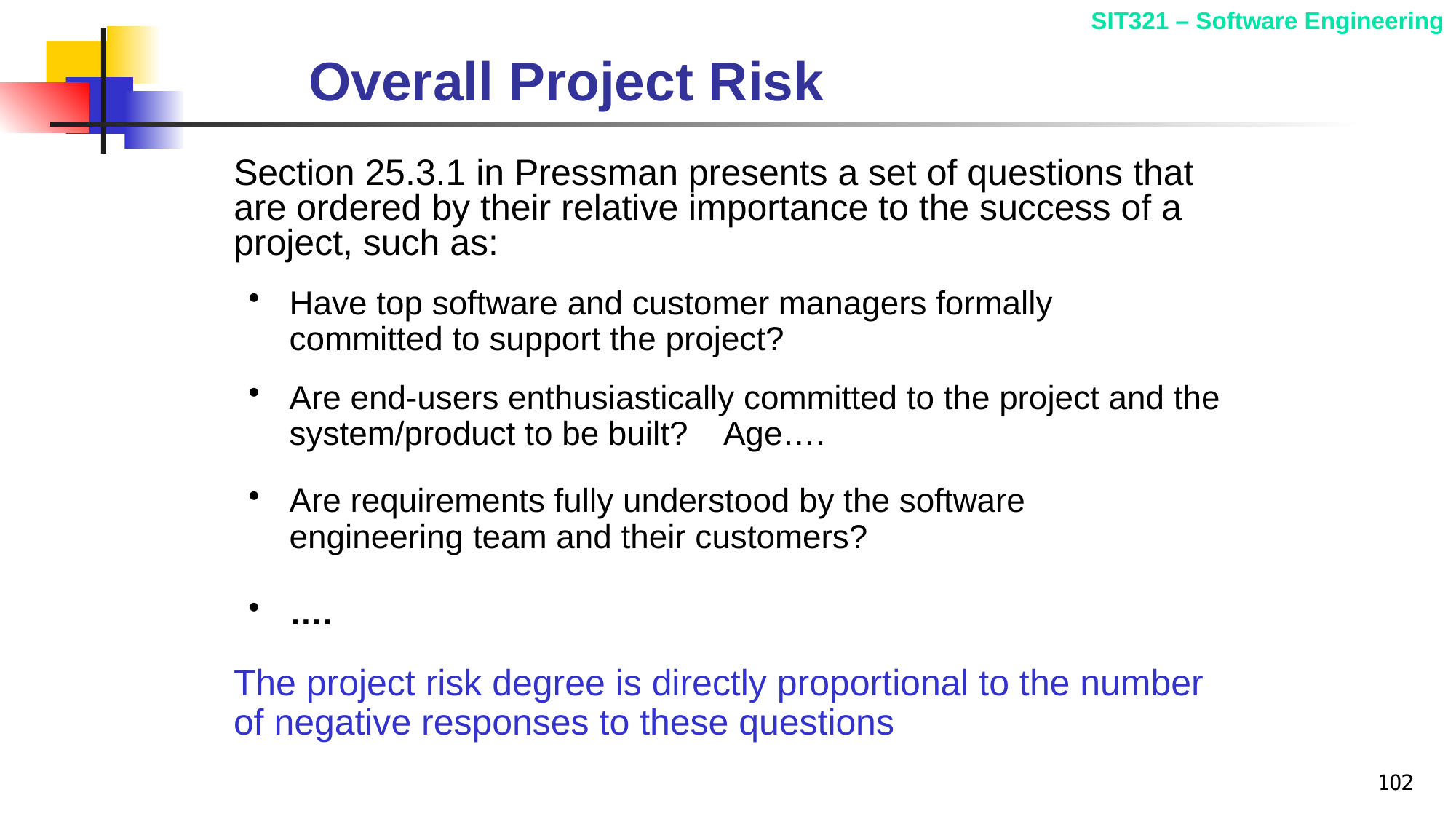

# Overall Project Risk
	Section 25.3.1 in Pressman presents a set of questions that are ordered by their relative importance to the success of a project, such as:
Have top software and customer managers formally committed to support the project?
Are end-users enthusiastically committed to the project and the system/product to be built?    Age….
Are requirements fully understood by the software engineering team and their customers?
….
	The project risk degree is directly proportional to the number of negative responses to these questions
102